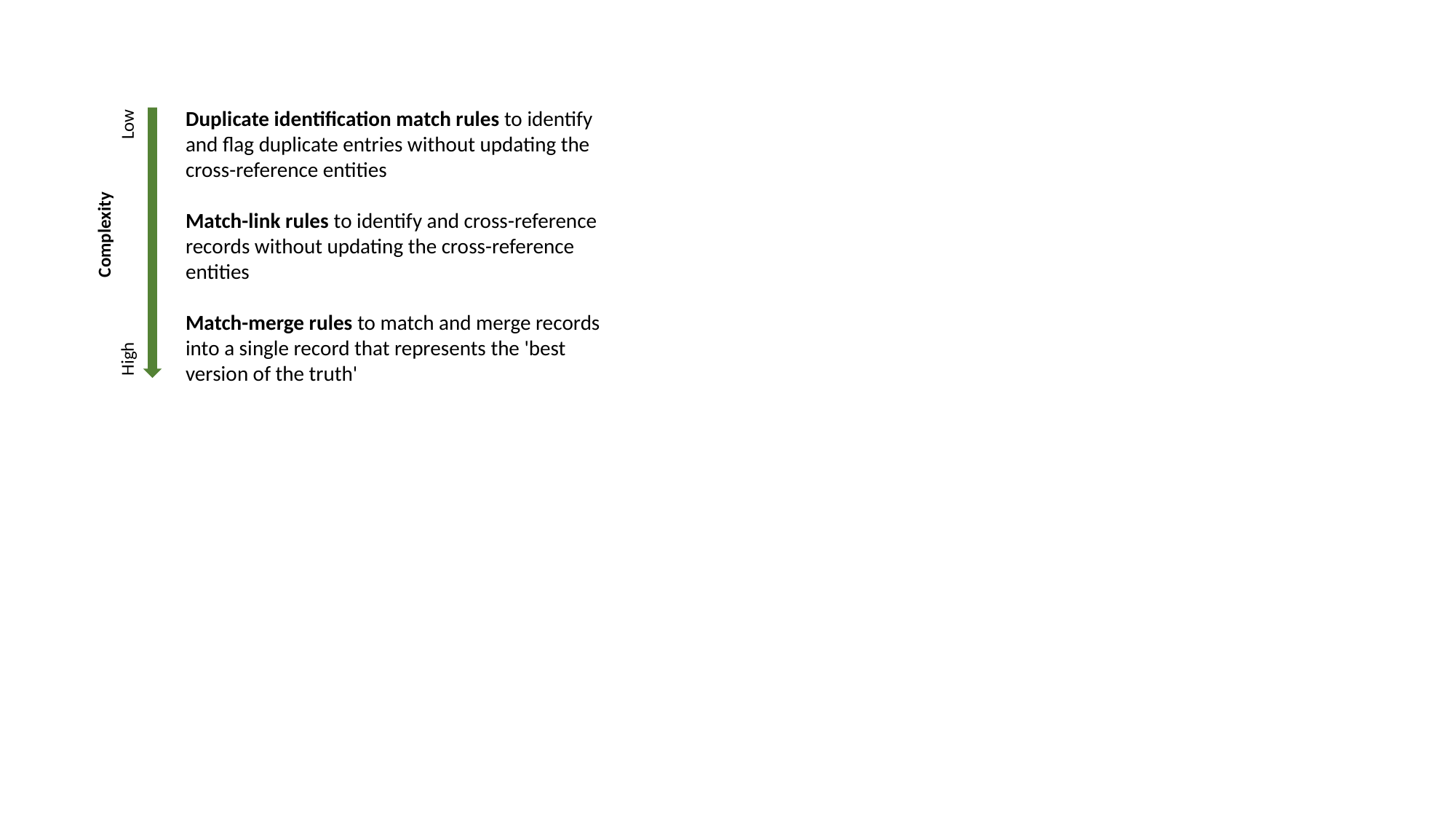

Low
Duplicate identification match rules to identify and flag duplicate entries without updating the cross-reference entities

Match-link rules to identify and cross-reference records without updating the cross-reference entities

Match-merge rules to match and merge records into a single record that represents the 'best version of the truth'

Complexity
High